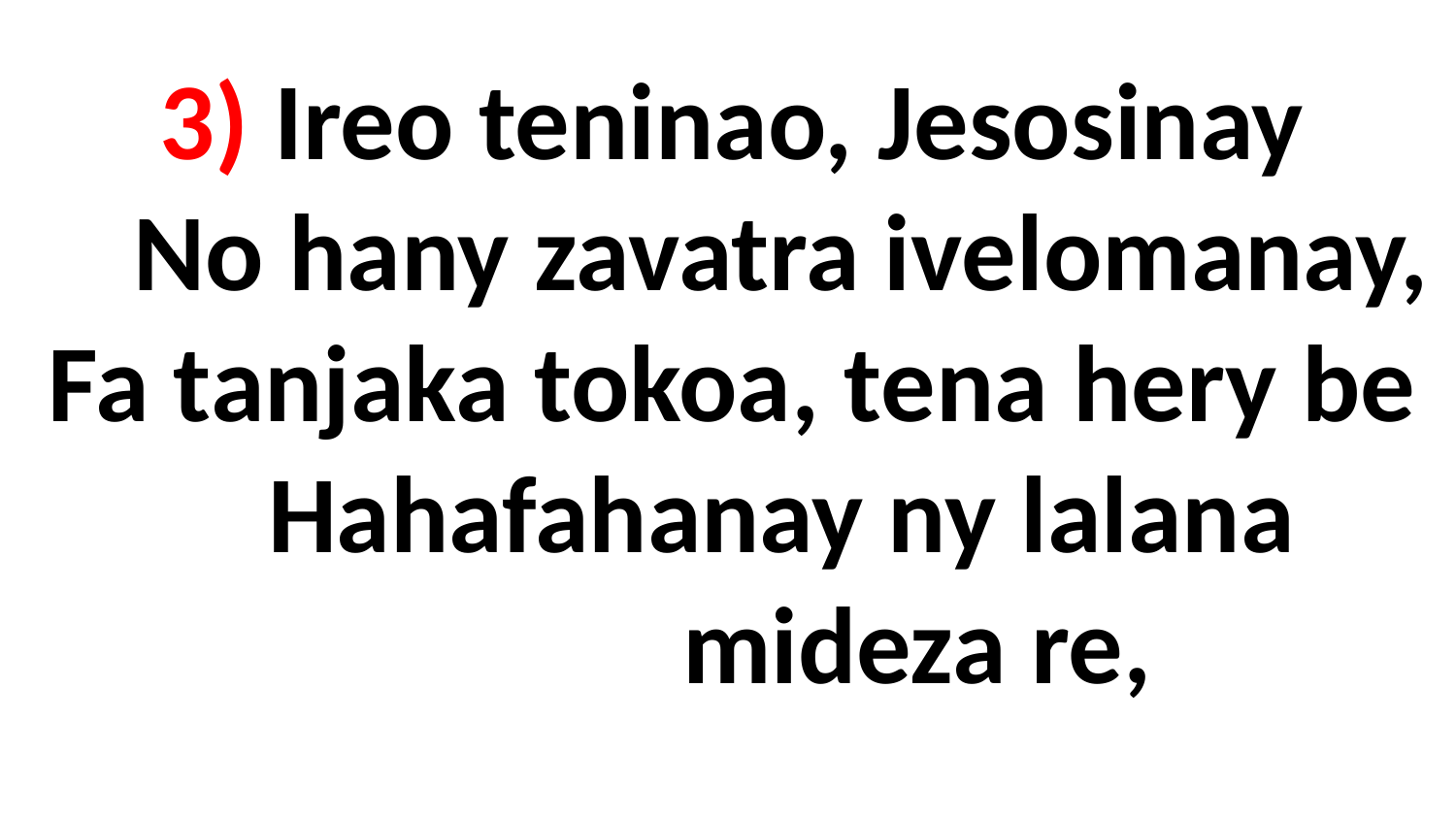

# 3) Ireo teninao, Jesosinay No hany zavatra ivelomanay, Fa tanjaka tokoa, tena hery be Hahafahanay ny lalana mideza re,